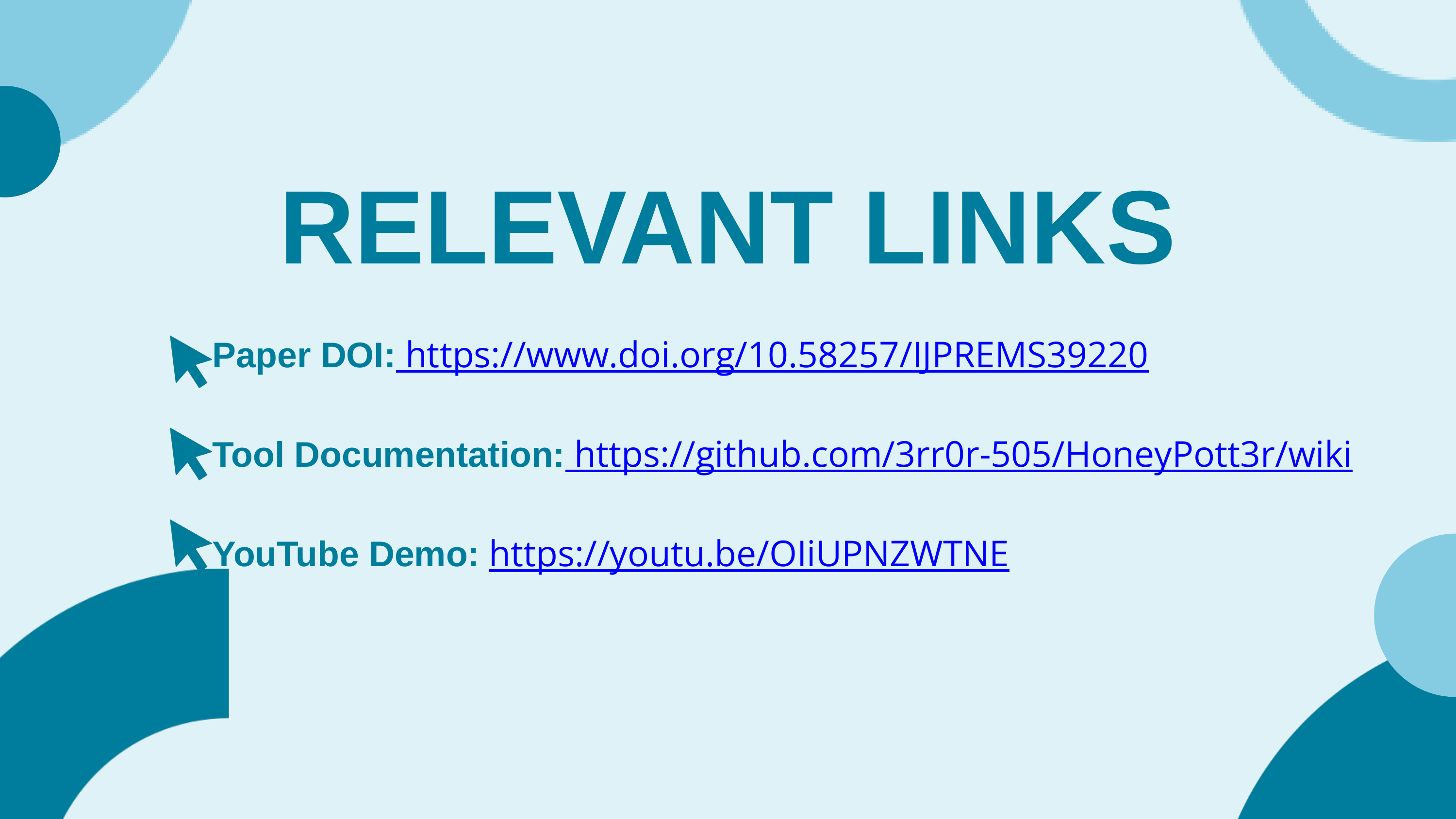

RELEVANT LINKS
Paper DOI: https://www.doi.org/10.58257/IJPREMS39220

Tool Documentation: https://github.com/3rr0r-505/HoneyPott3r/wiki

YouTube Demo: https://youtu.be/OIiUPNZWTNE